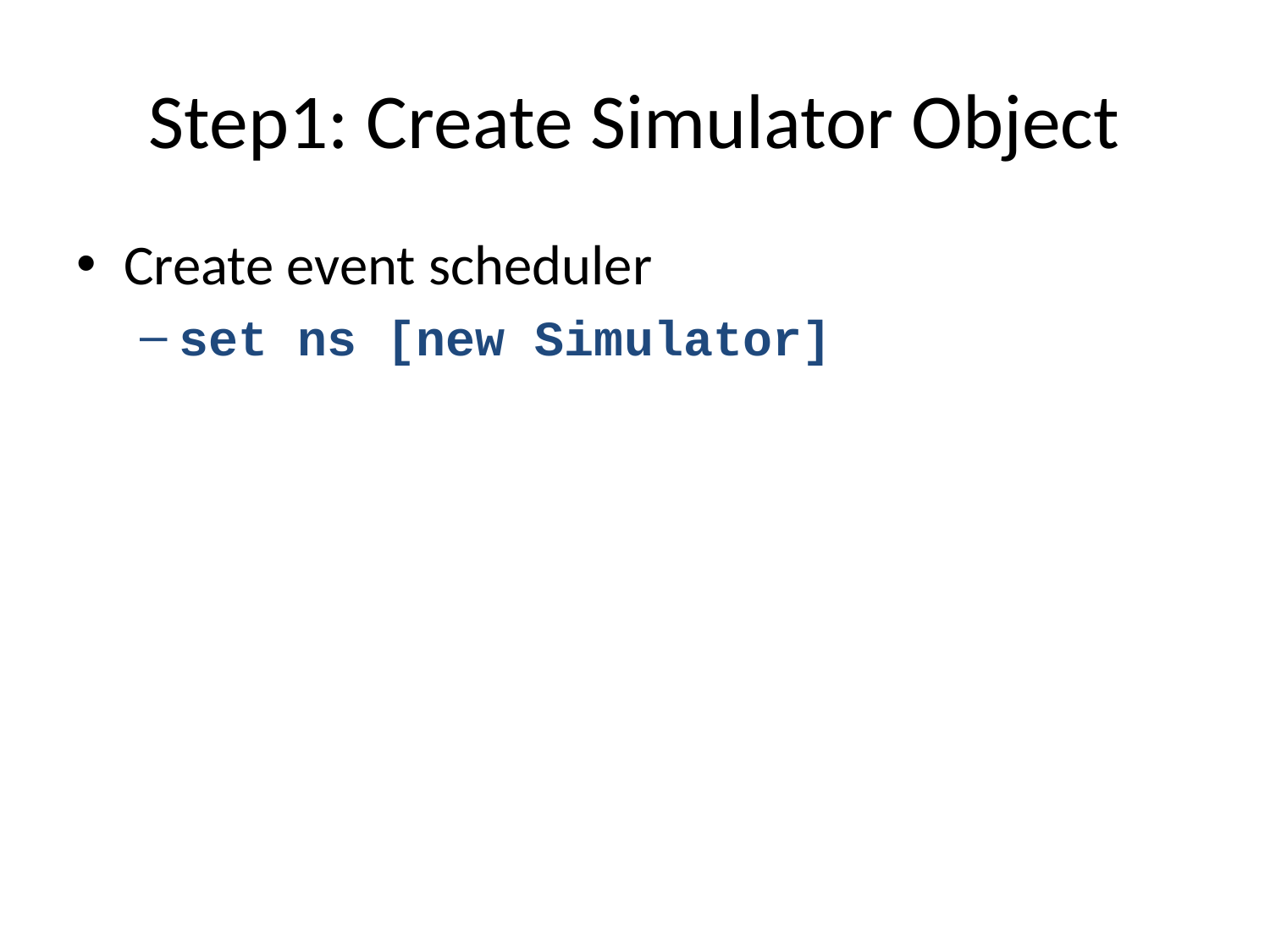

# Step1: Create Simulator Object
Create event scheduler
set ns [new Simulator]